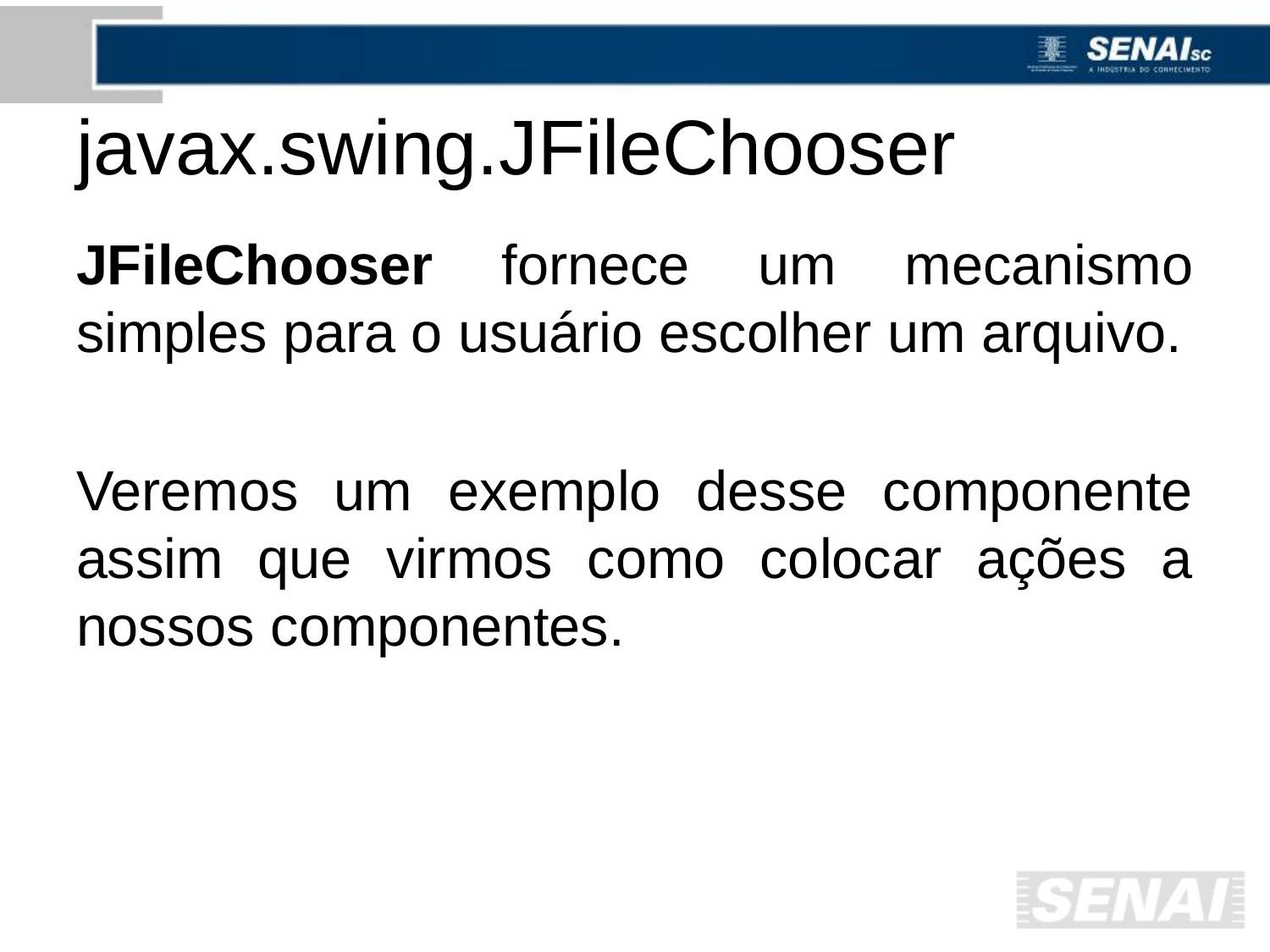

# javax.swing.JFileChooser
JFileChooser fornece um mecanismo simples para o usuário escolher um arquivo.

Veremos um exemplo desse componente assim que virmos como colocar ações a nossos componentes.